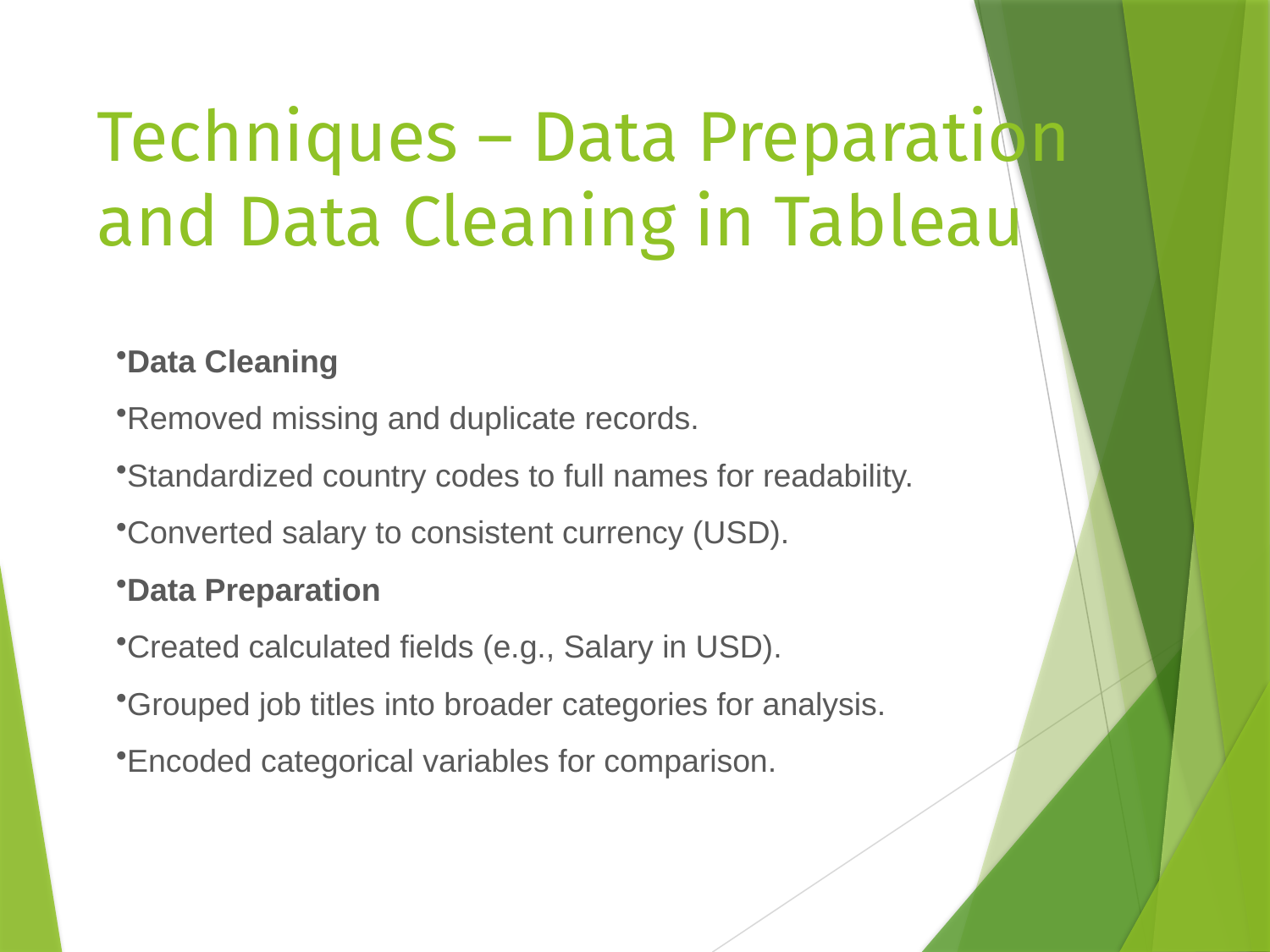

# Techniques – Data Preparation and Data Cleaning in Tableau
Data Cleaning
Removed missing and duplicate records.
Standardized country codes to full names for readability.
Converted salary to consistent currency (USD).
Data Preparation
Created calculated fields (e.g., Salary in USD).
Grouped job titles into broader categories for analysis.
Encoded categorical variables for comparison.